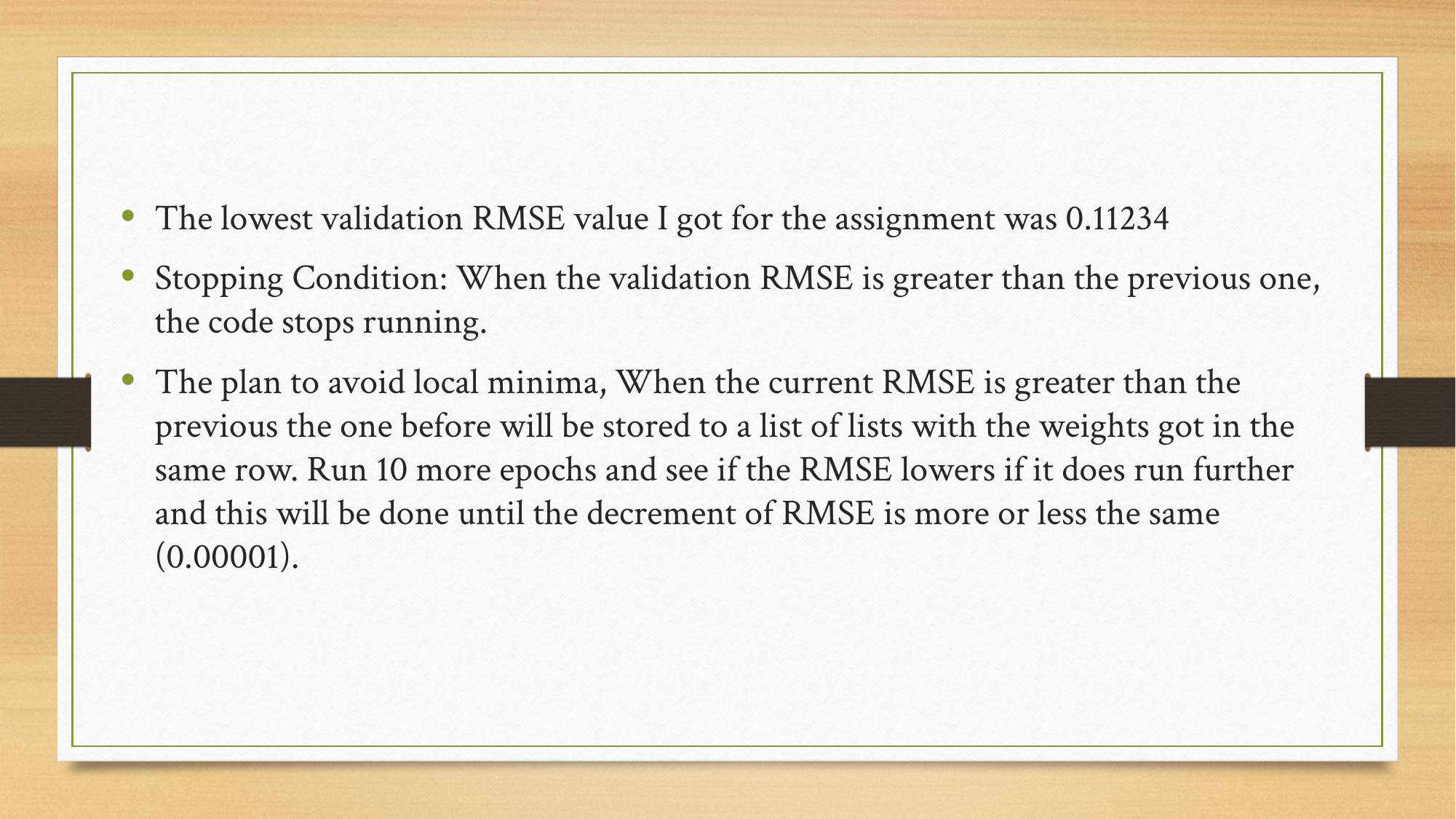

The lowest validation RMSE value I got for the assignment was 0.11234
Stopping Condition: When the validation RMSE is greater than the previous one, the code stops running.
The plan to avoid local minima, When the current RMSE is greater than the previous the one before will be stored to a list of lists with the weights got in the same row. Run 10 more epochs and see if the RMSE lowers if it does run further and this will be done until the decrement of RMSE is more or less the same (0.00001).